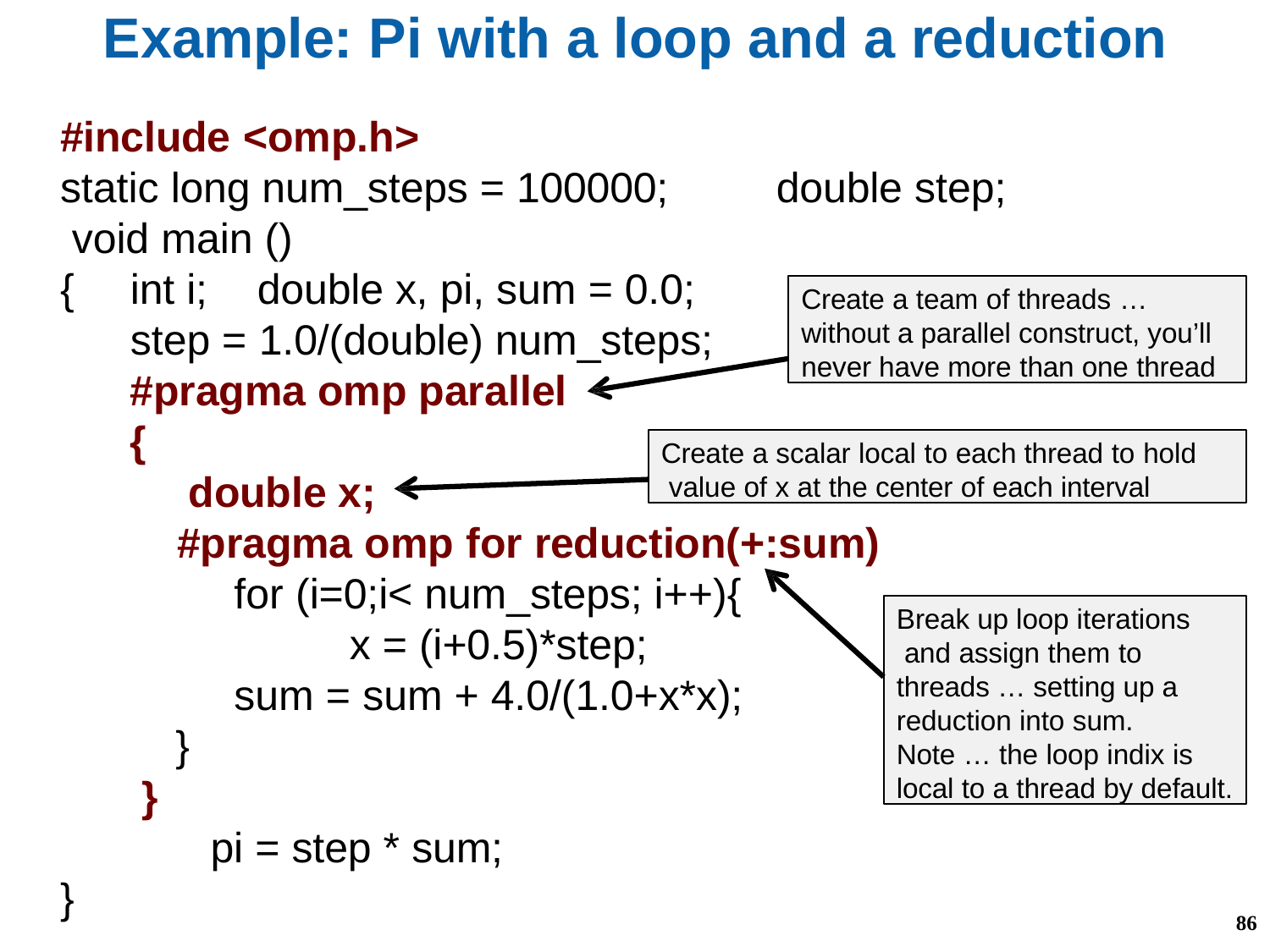

# Example: Pi with a loop and a reduction
#include <omp.h>
static long num_steps = 100000;  void main ()
{	int i;	double x, pi, sum = 0.0;  step = 1.0/(double) num_steps;  #pragma omp parallel
double step;
Create a team of threads …  without a parallel construct, you’ll  never have more than one thread

{
Create a scalar local to each thread to hold  value of x at the center of each interval
double x;

#pragma omp for reduction(+:sum)
for (i=0;i< num_steps; i++){  x = (i+0.5)*step;
sum = sum + 4.0/(1.0+x*x);
}

Break up loop iterations  and assign them to  threads … setting up a  reduction into sum.
Note … the loop indix is  local to a thread by default.
}
pi = step * sum;
}
86